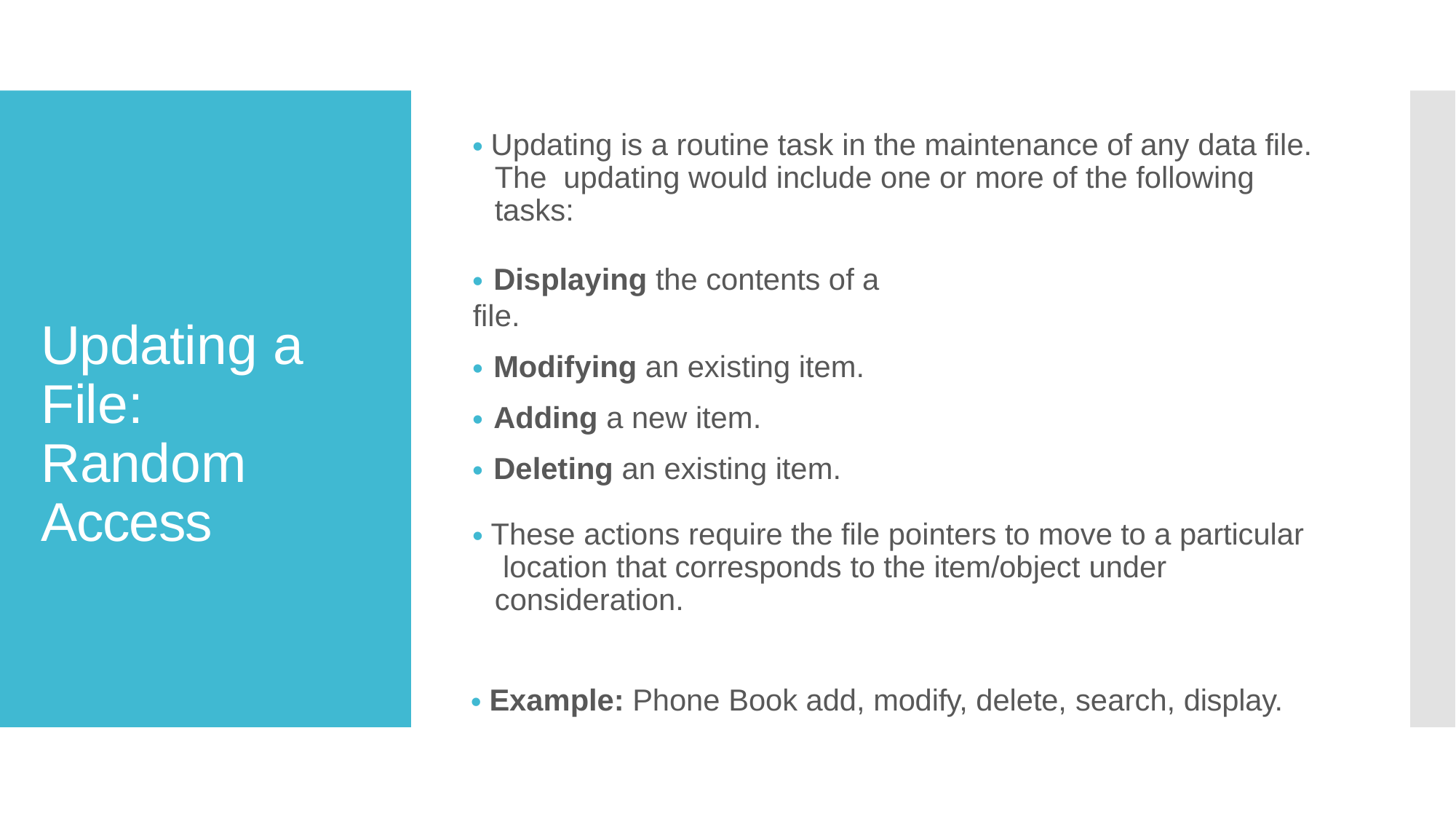

🞄 Updating is a routine task in the maintenance of any data file. The  updating would include one or more of the following tasks:
🞄 Displaying the contents of a file.
🞄 Modifying an existing item.
🞄 Adding a new item.
🞄 Deleting an existing item.
Updating a  File: Random  Access
🞄 These actions require the file pointers to move to a particular  location that corresponds to the item/object under consideration.

🞄 Example: Phone Book add, modify, delete, search, display.